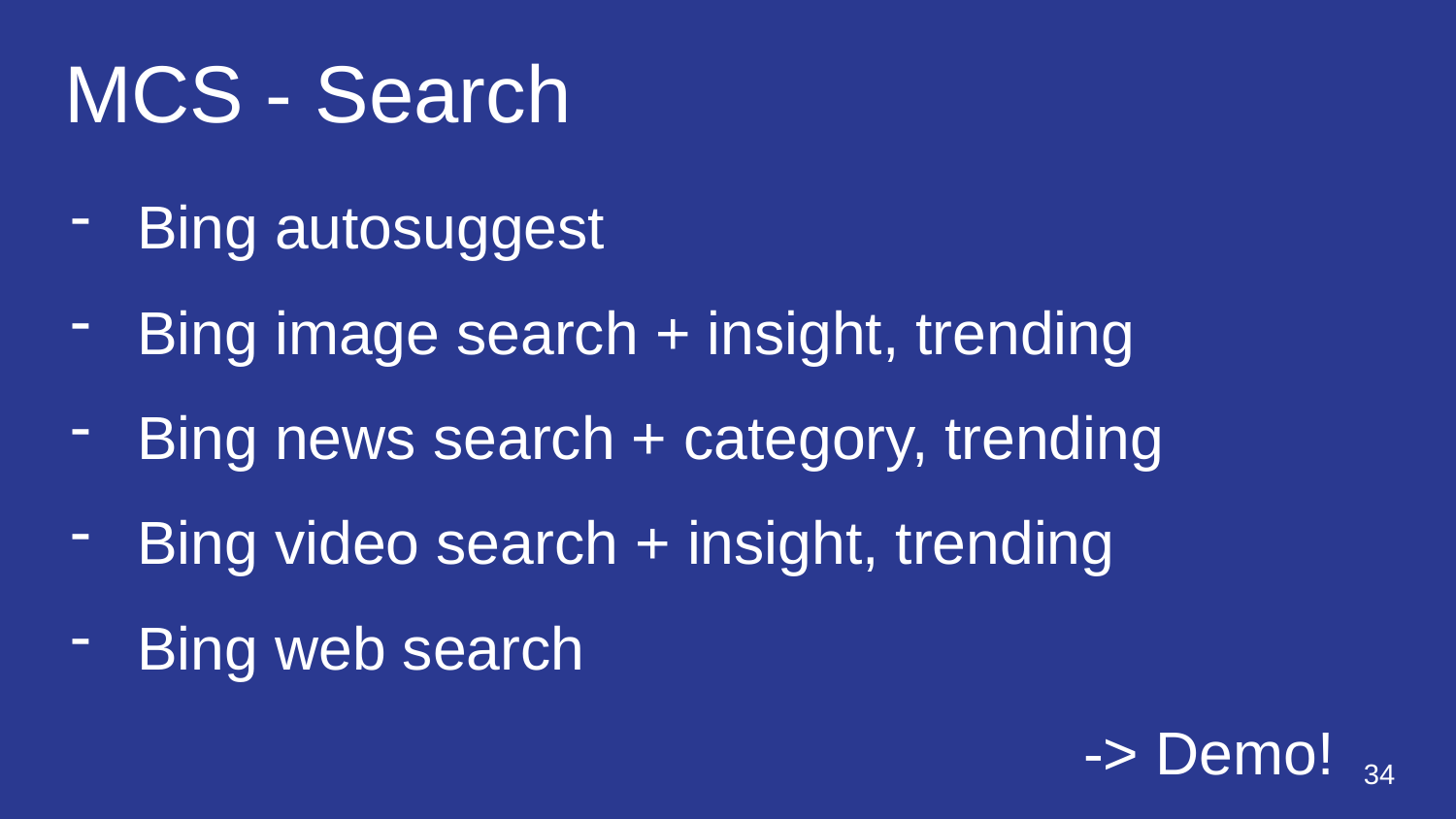

# MCS - Search

Bing autosuggest
Bing image search + insight, trending
Bing news search + category, trending
Bing video search + insight, trending
Bing web search
-> Demo!
34